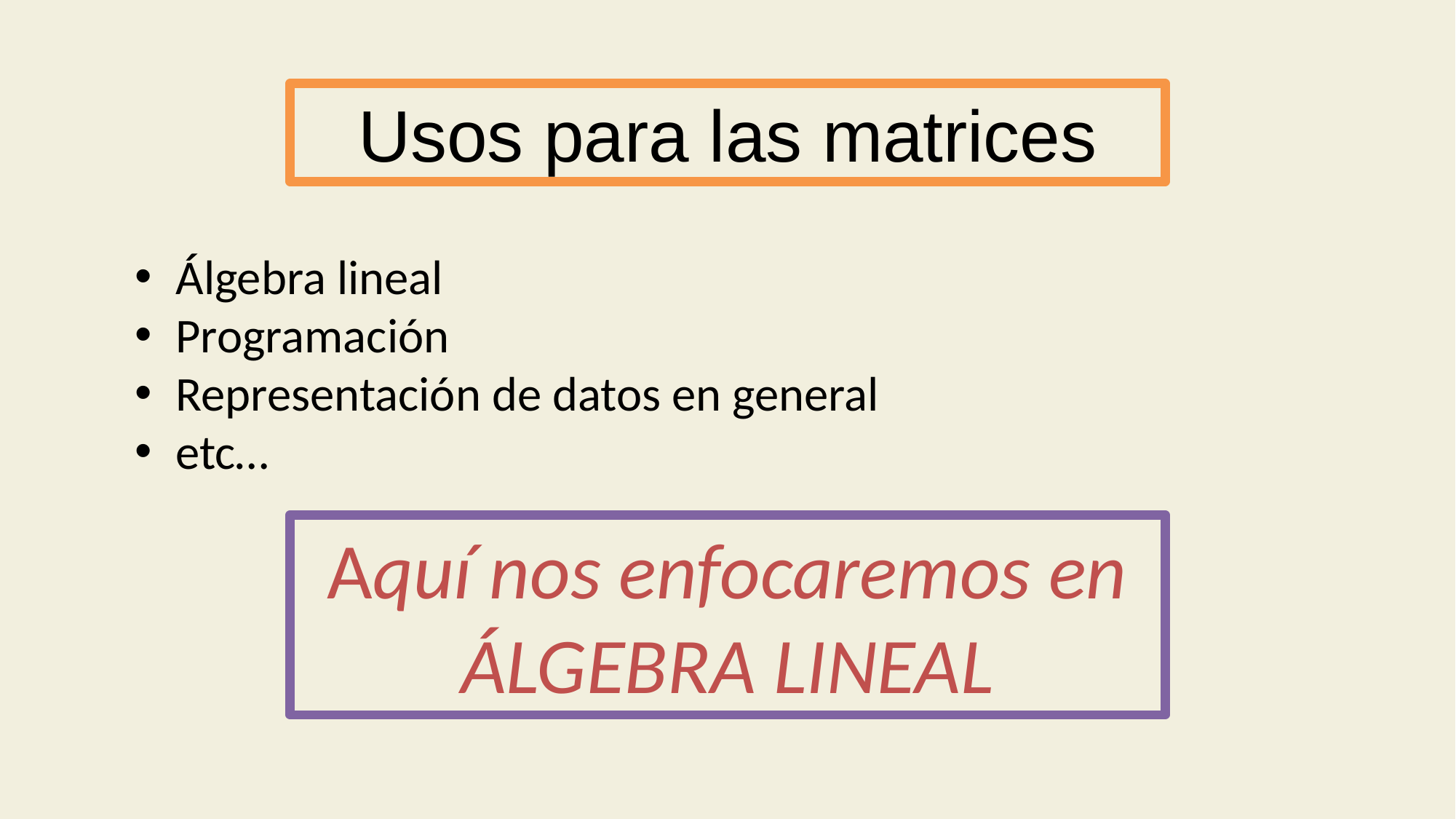

Usos para las matrices
Álgebra lineal
Programación
Representación de datos en general
etc…
Aquí nos enfocaremos en ÁLGEBRA LINEAL